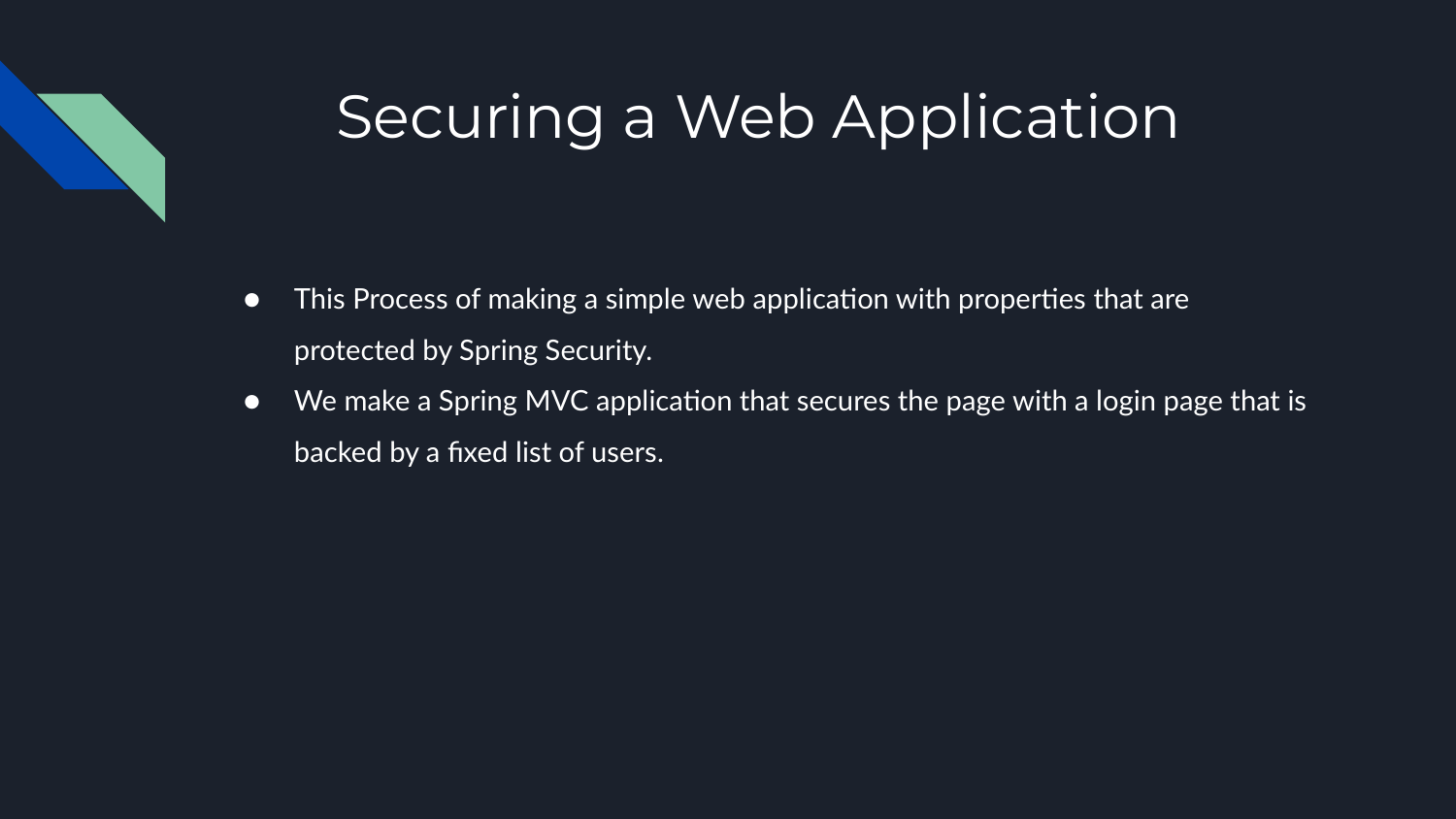

# Securing a Web Application
This Process of making a simple web application with properties that are protected by Spring Security.
We make a Spring MVC application that secures the page with a login page that is backed by a fixed list of users.